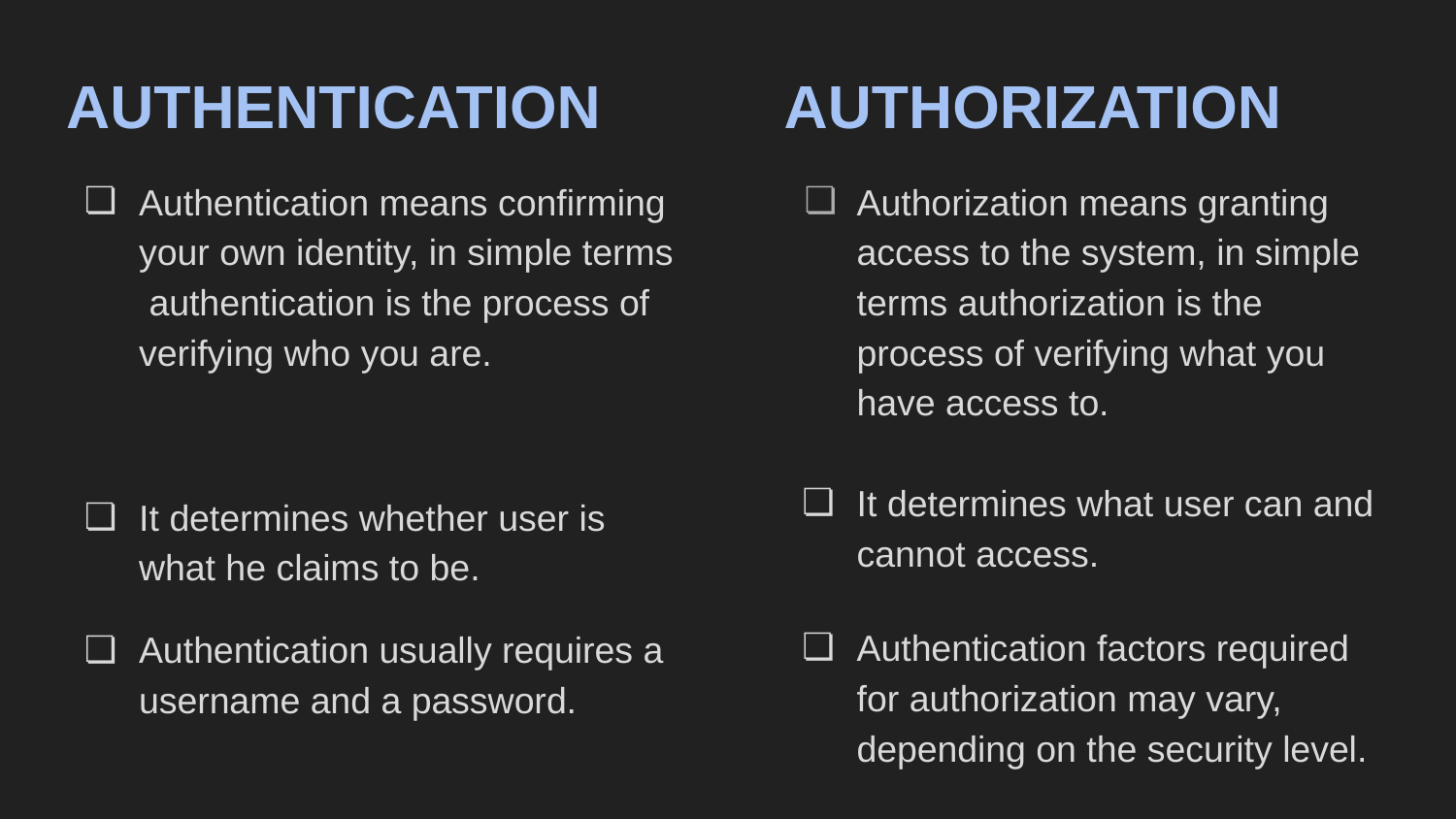

AUTHORIZATION
Authorization means granting access to the system, in simple terms authorization is the process of verifying what you have access to.

It determines what user can and cannot access.

Authentication factors required for authorization may vary, depending on the security level.

AUTHENTICATION
Authentication means confirming your own identity, in simple terms  authentication is the process of verifying who you are.

It determines whether user is what he claims to be.
Authentication usually requires a username and a password.